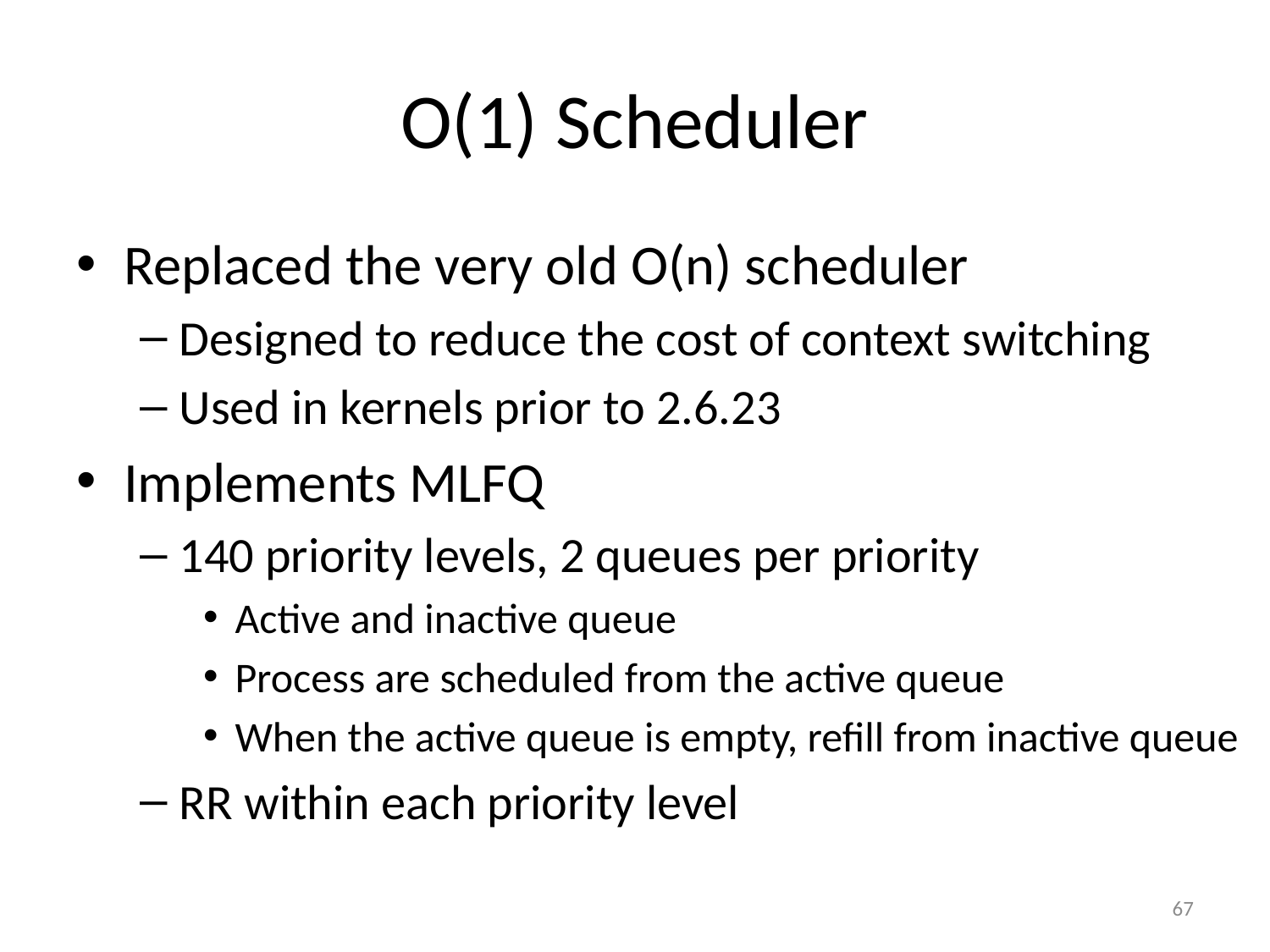

# O(1) Scheduler
Replaced the very old O(n) scheduler
Designed to reduce the cost of context switching
Used in kernels prior to 2.6.23
Implements MLFQ
140 priority levels, 2 queues per priority
Active and inactive queue
Process are scheduled from the active queue
When the active queue is empty, refill from inactive queue
RR within each priority level
67